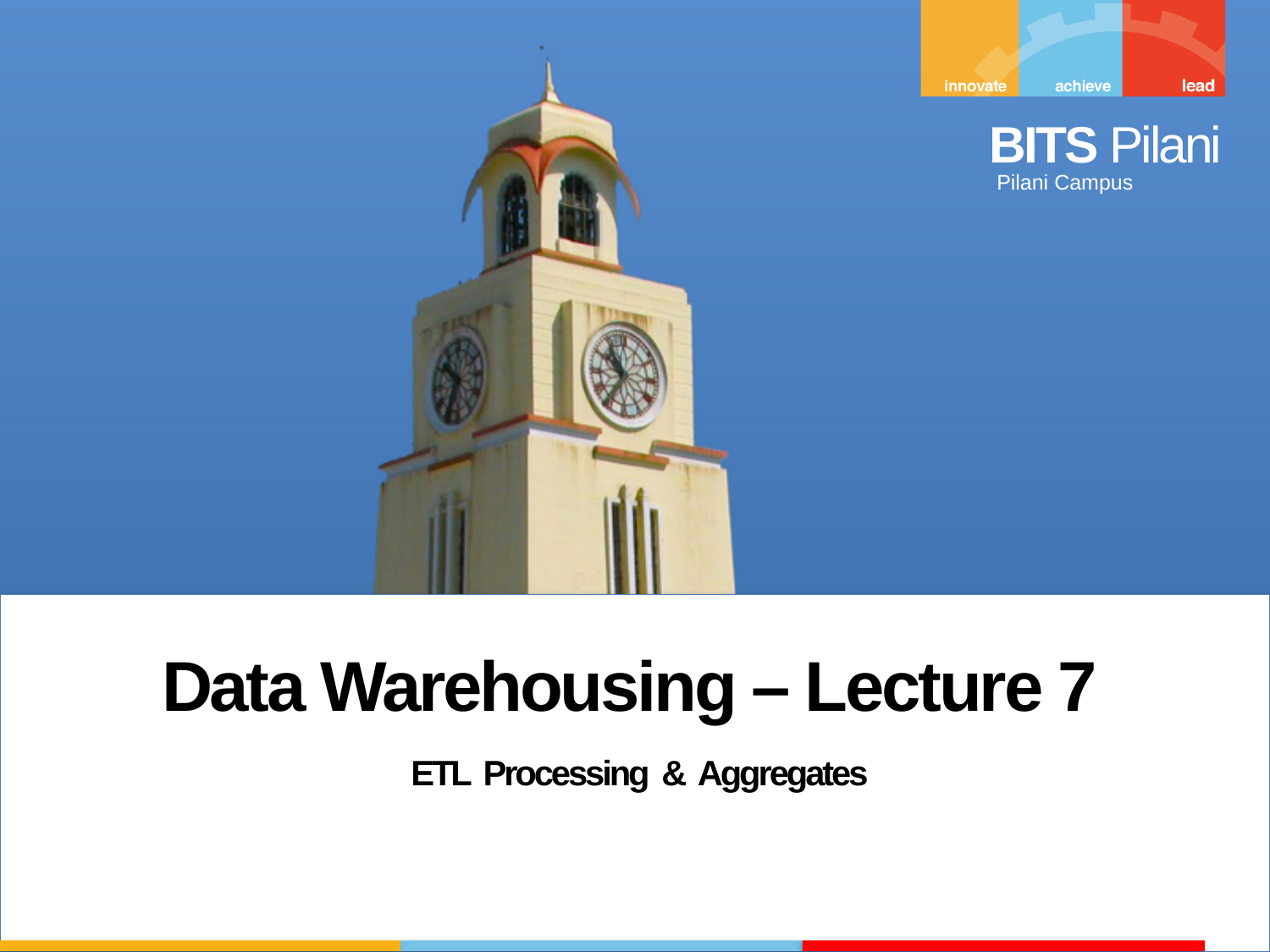

Data Warehousing – Lecture 7
 ETL  Processing  &  Aggregates